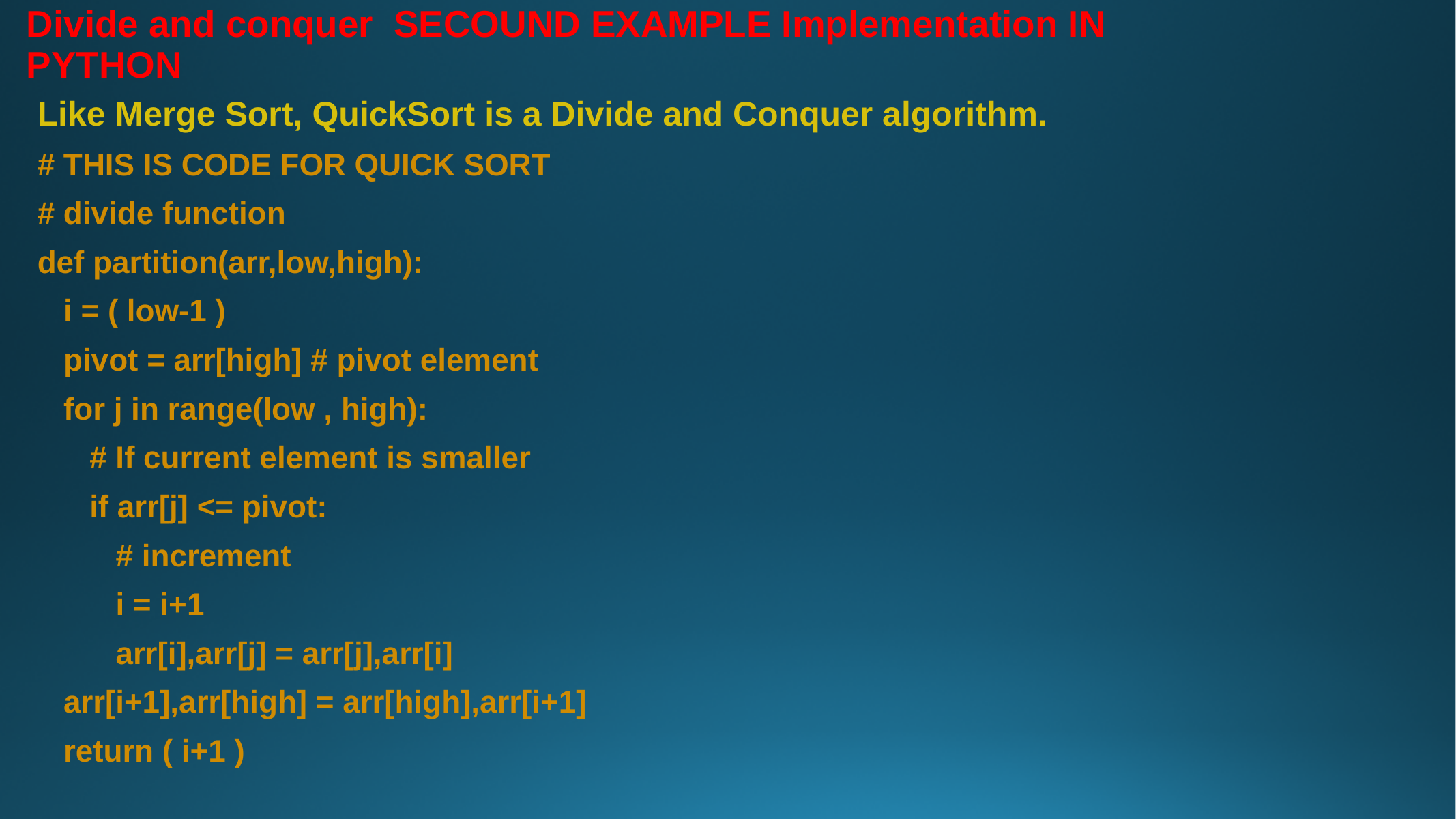

# Divide and conquer  SECOUND EXAMPLE Implementation IN PYTHON
Like Merge Sort, QuickSort is a Divide and Conquer algorithm.
# THIS IS CODE FOR QUICK SORT
# divide function
def partition(arr,low,high):
   i = ( low-1 )
   pivot = arr[high] # pivot element
   for j in range(low , high):
      # If current element is smaller
      if arr[j] <= pivot:
         # increment
         i = i+1
         arr[i],arr[j] = arr[j],arr[i]
   arr[i+1],arr[high] = arr[high],arr[i+1]
   return ( i+1 )